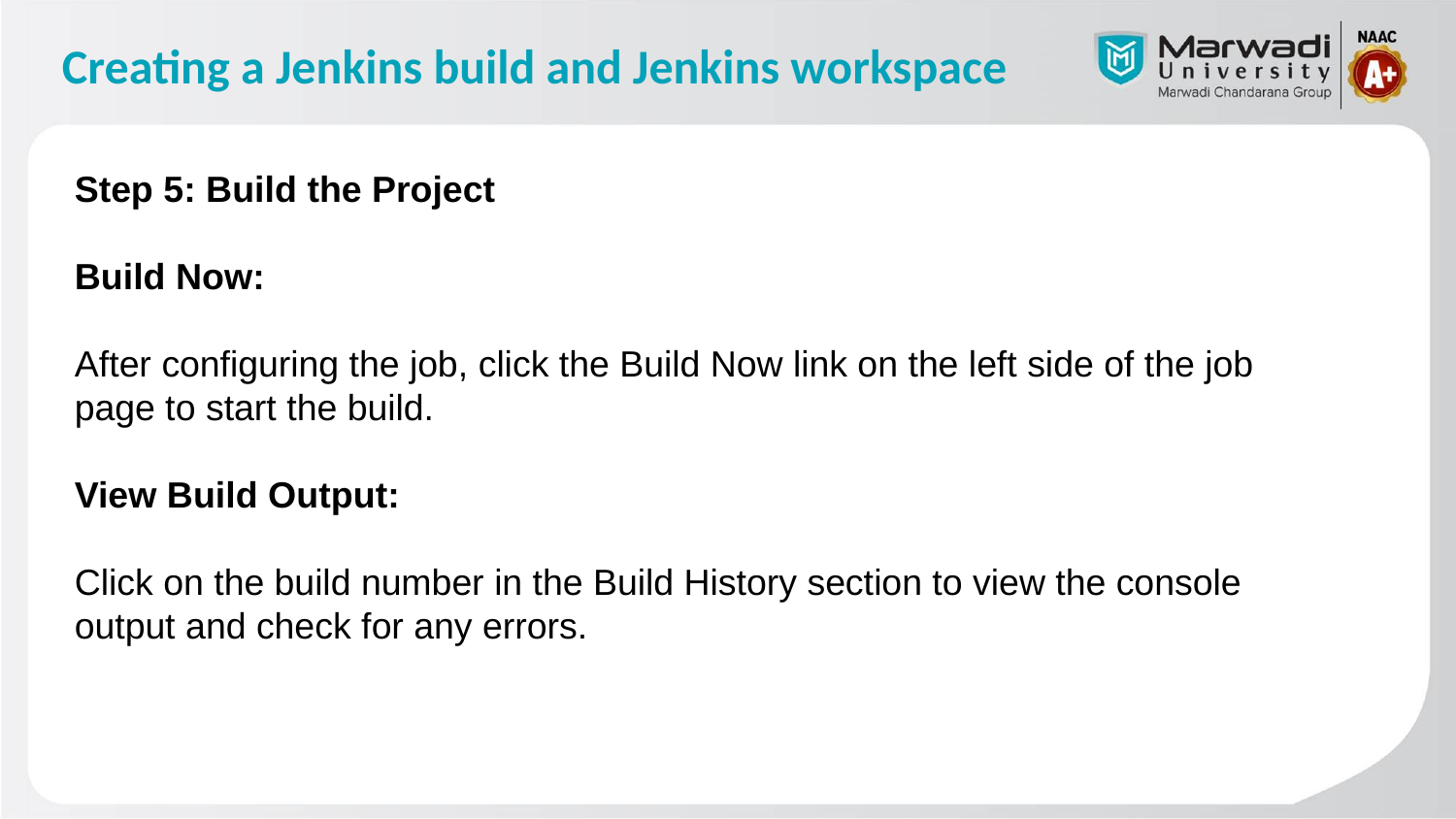

# Creating a Jenkins build and Jenkins workspace
Step 5: Build the Project

Build Now:

After configuring the job, click the Build Now link on the left side of the job page to start the build.

View Build Output:

Click on the build number in the Build History section to view the console output and check for any errors.